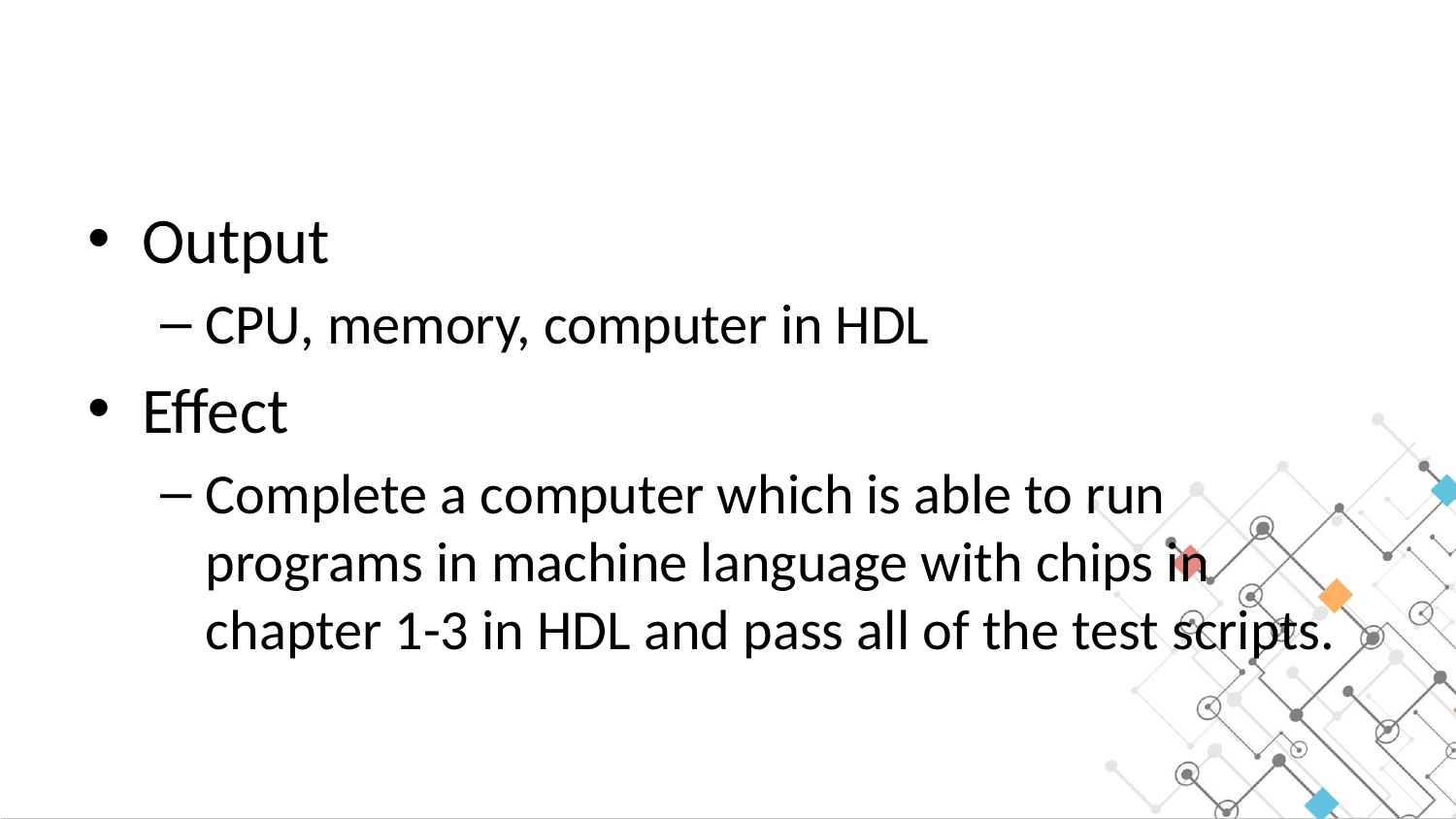

#
Output
CPU, memory, computer in HDL
Effect
Complete a computer which is able to run programs in machine language with chips in chapter 1-3 in HDL and pass all of the test scripts.